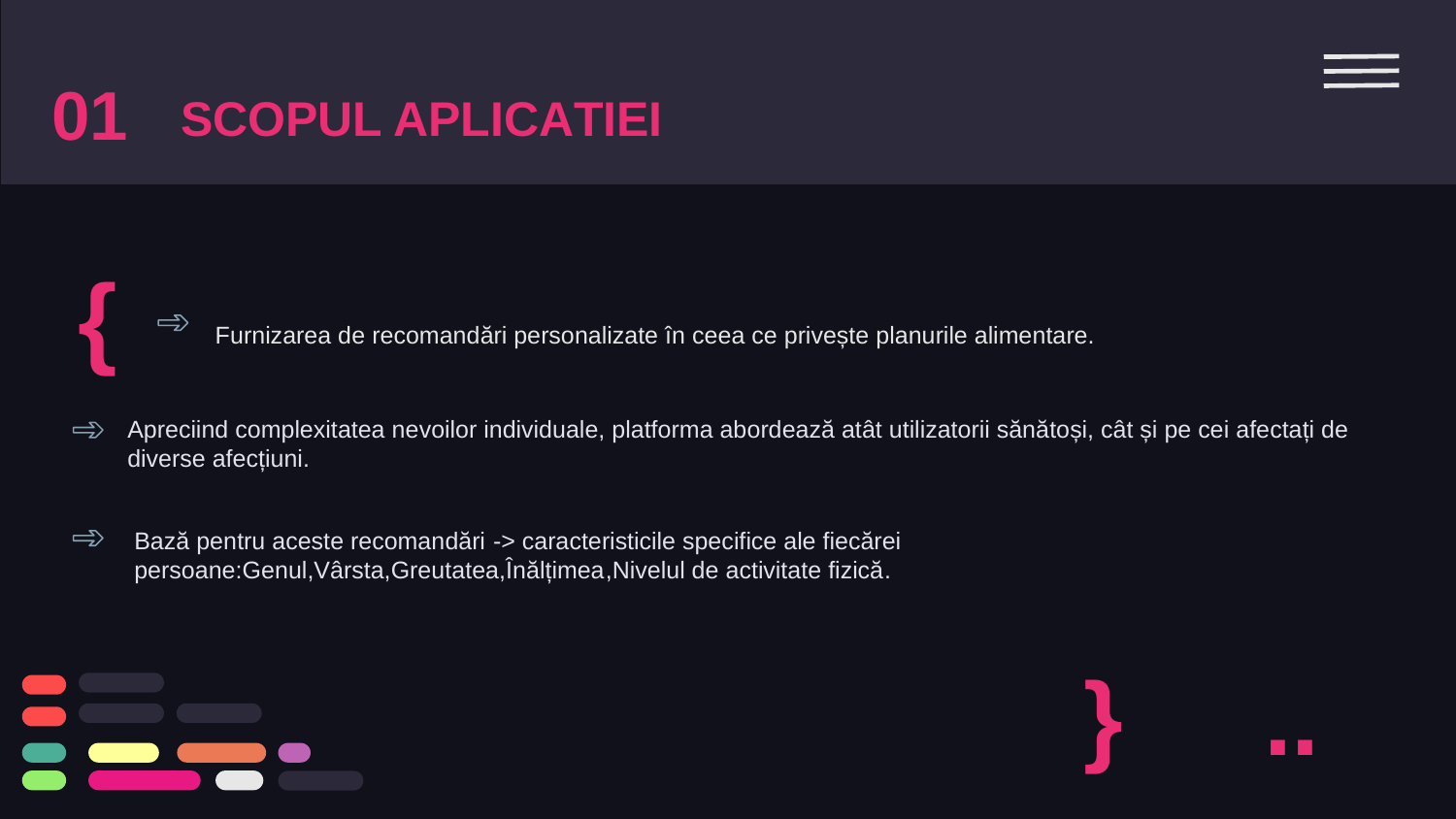

01
Scopul aplicatiei
{
# Furnizarea de recomandări personalizate în ceea ce privește planurile alimentare.

Apreciind complexitatea nevoilor individuale, platforma abordează atât utilizatorii sănătoși, cât și pe cei afectați de diverse afecțiuni.

Bază pentru aceste recomandări -> caracteristicile specifice ale fiecărei
persoane:Genul,Vârsta,Greutatea,Înălțimea,Nivelul de activitate fizică.

}
..